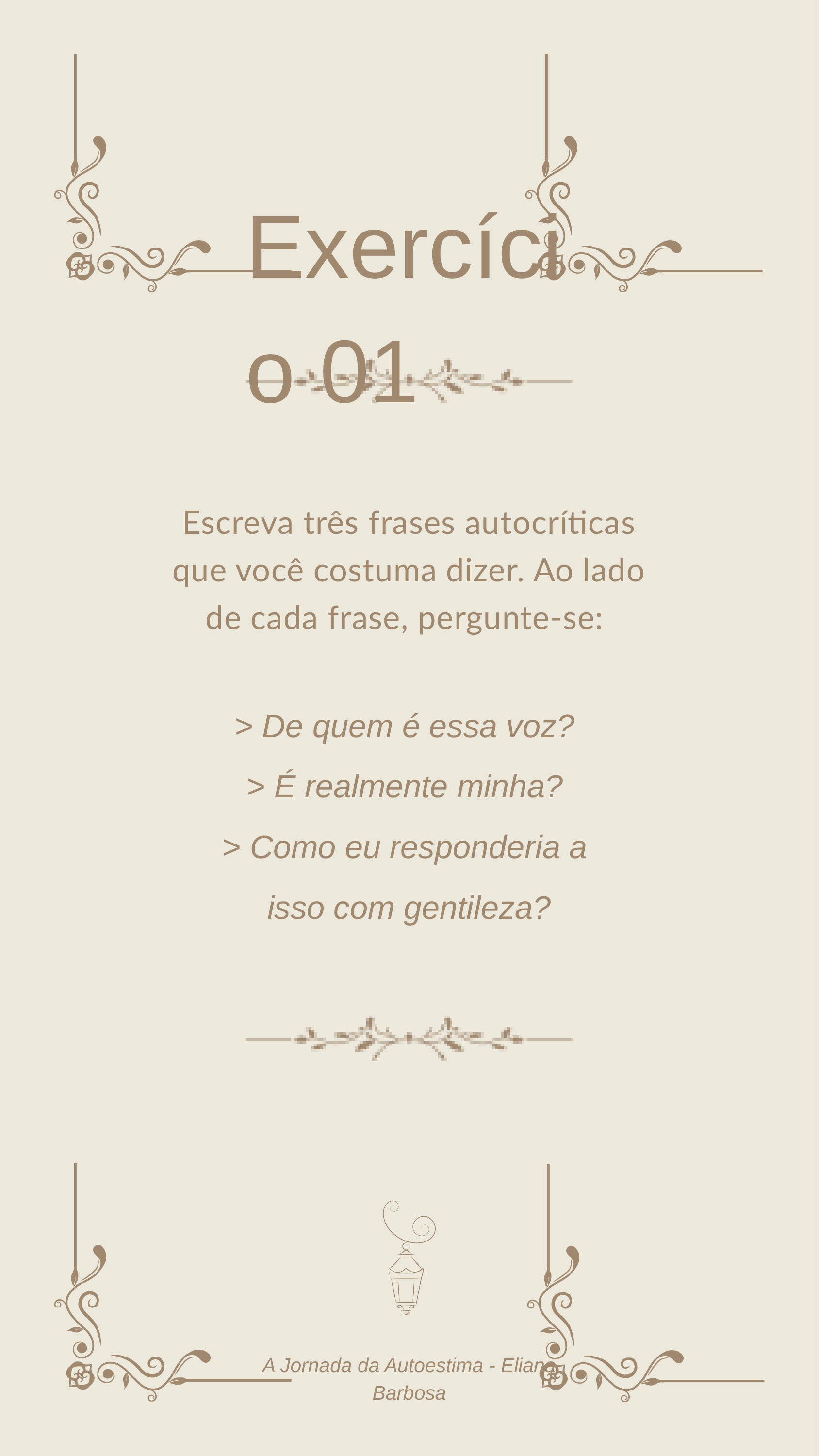

Exercício 01

Escreva três frases autocríticas que você costuma dizer. Ao lado de cada frase, pergunte-se:
> De quem é essa voz?
> É realmente minha?
> Como eu responderia a
isso com gentileza?

A Jornada da Autoestima - Eliana Barbosa